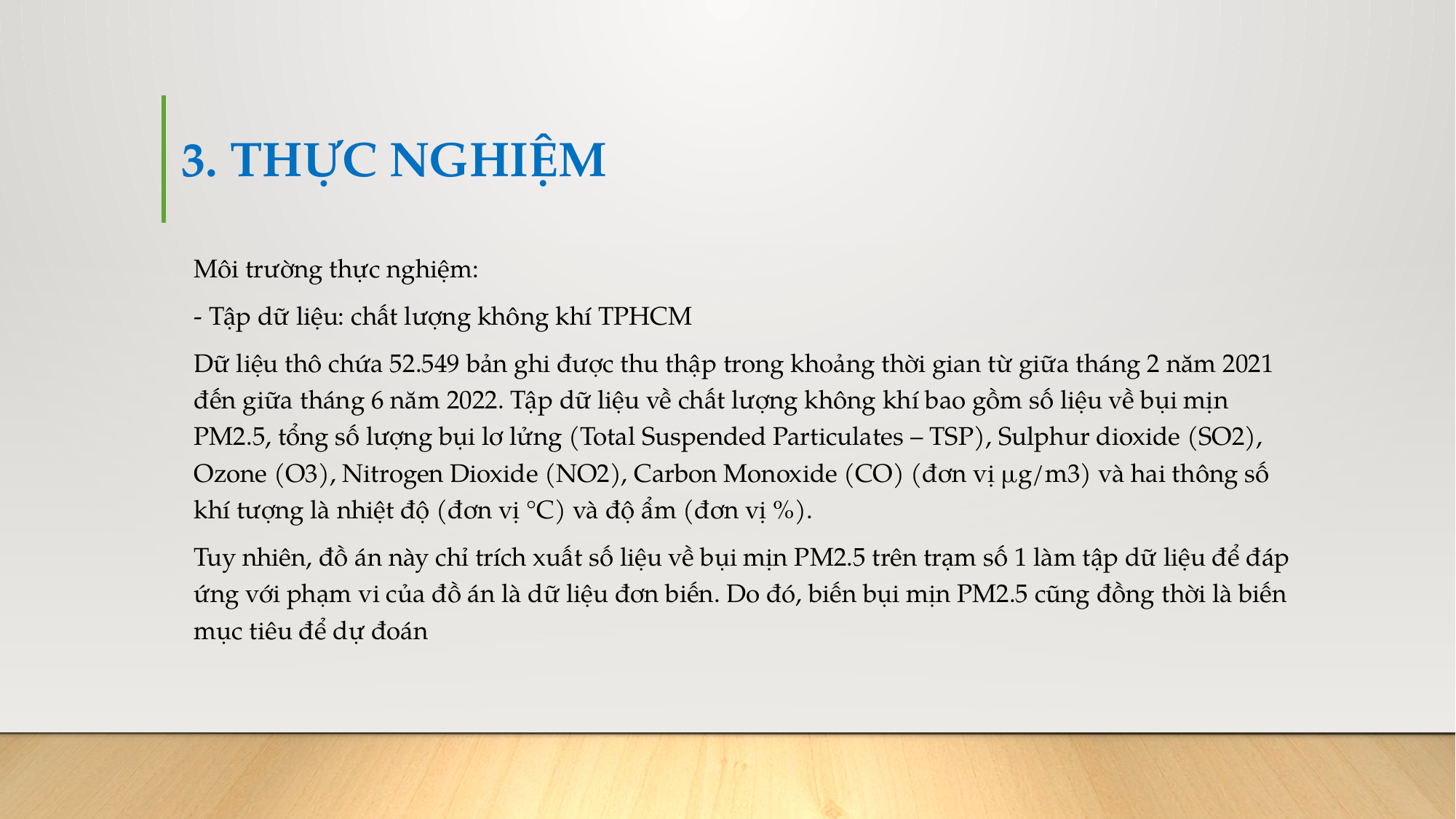

# 3. THỰC NGHIỆM
Môi trường thực nghiệm:
- Tập dữ liệu: chất lượng không khí TPHCM
Dữ liệu thô chứa 52.549 bản ghi được thu thập trong khoảng thời gian từ giữa tháng 2 năm 2021 đến giữa tháng 6 năm 2022. Tập dữ liệu về chất lượng không khí bao gồm số liệu về bụi mịn PM2.5, tổng số lượng bụi lơ lửng (Total Suspended Particulates – TSP), Sulphur dioxide (SO2), Ozone (O3), Nitrogen Dioxide (NO2), Carbon Monoxide (CO) (đơn vị µg/m3) và hai thông số khí tượng là nhiệt độ (đơn vị °C) và độ ẩm (đơn vị %).
Tuy nhiên, đồ án này chỉ trích xuất số liệu về bụi mịn PM2.5 trên trạm số 1 làm tập dữ liệu để đáp ứng với phạm vi của đồ án là dữ liệu đơn biến. Do đó, biến bụi mịn PM2.5 cũng đồng thời là biến mục tiêu để dự đoán